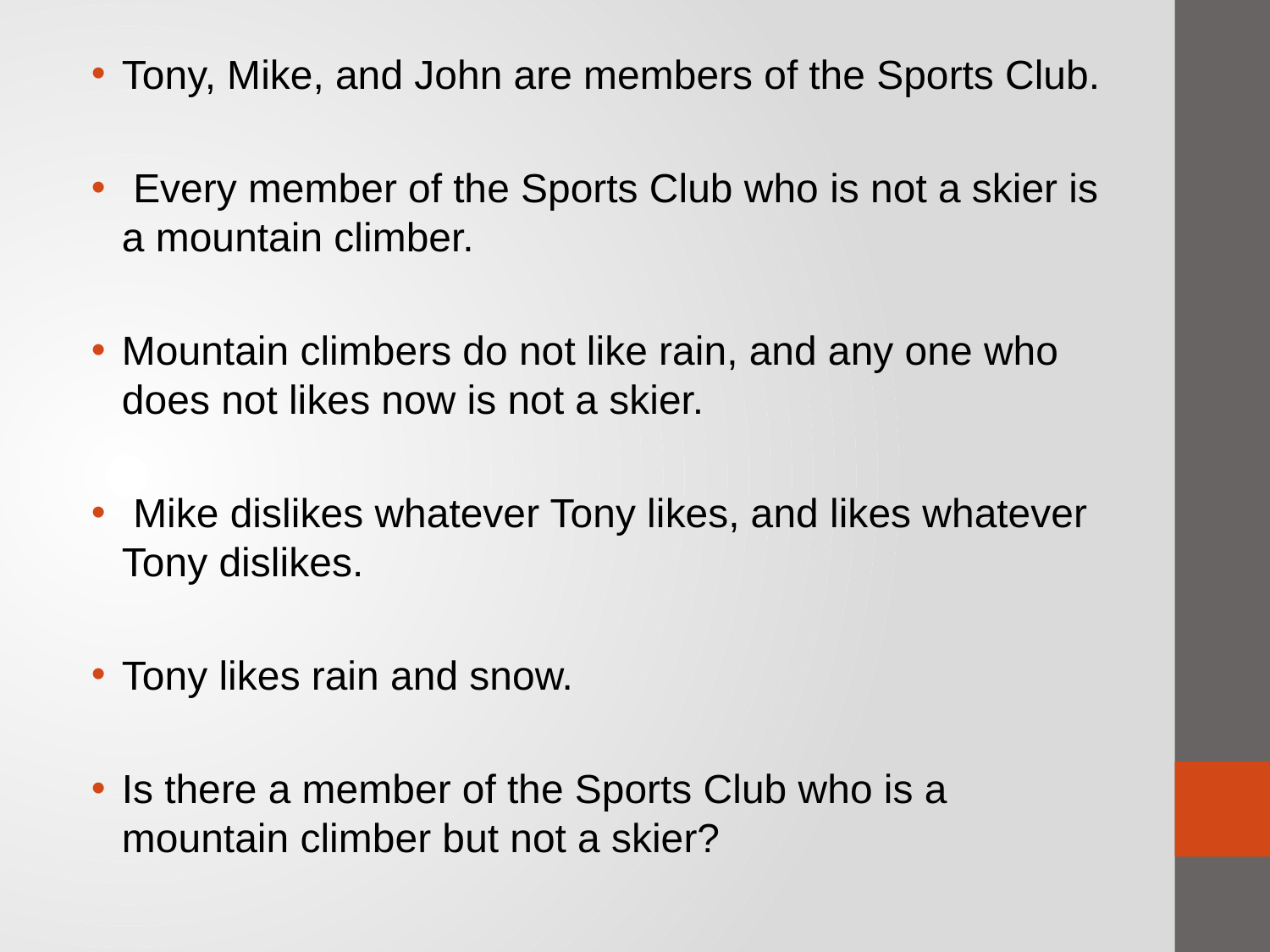

Tony, Mike, and John are members of the Sports Club.

 Every member of the Sports Club who is not a skier is a mountain climber.

Mountain climbers do not like rain, and any one who does not likes now is not a skier.

 Mike dislikes whatever Tony likes, and likes whatever Tony dislikes.

Tony likes rain and snow.

Is there a member of the Sports Club who is a mountain climber but not a skier?